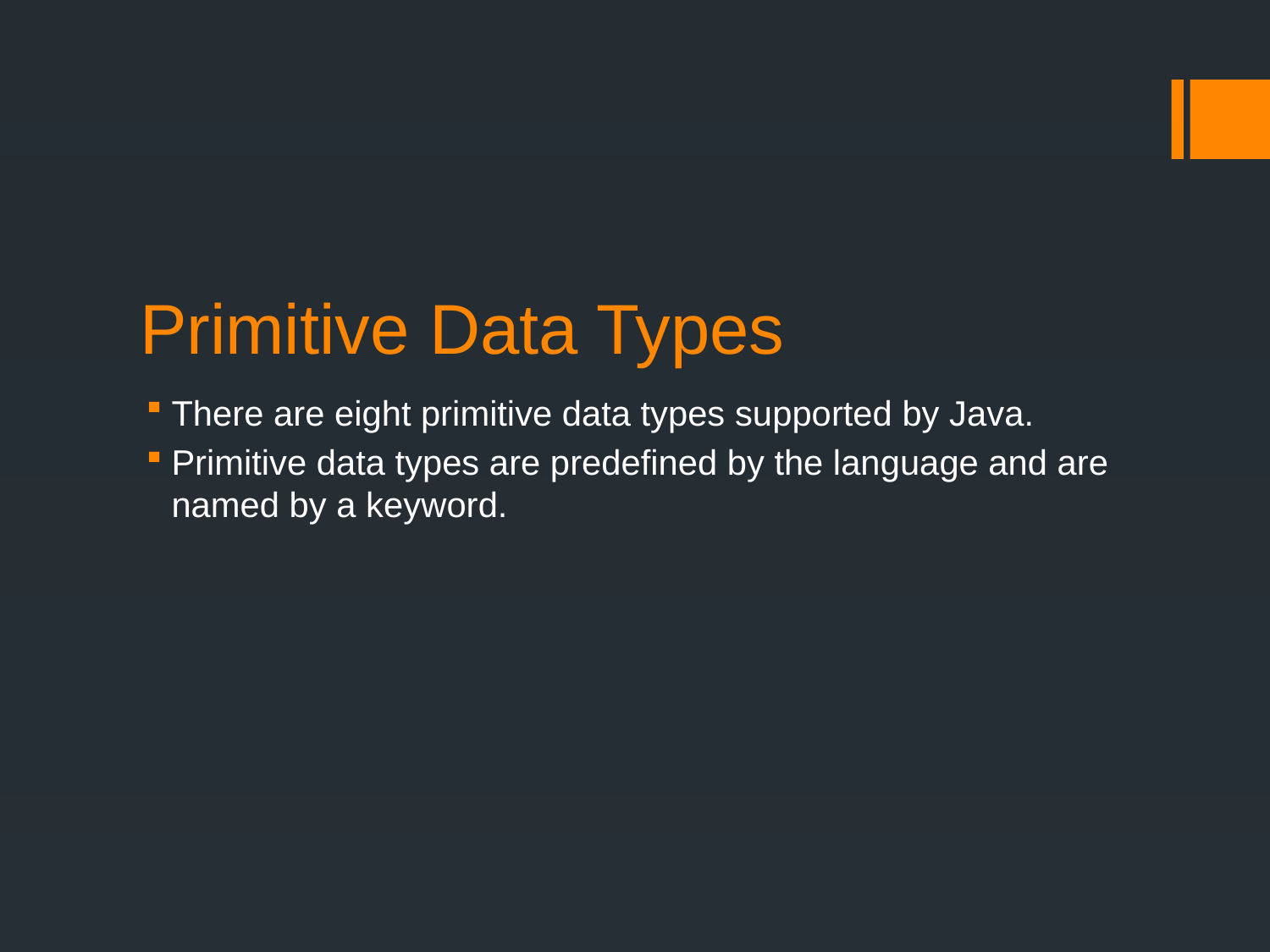

# Primitive Data Types
There are eight primitive data types supported by Java.
Primitive data types are predefined by the language and are named by a keyword.